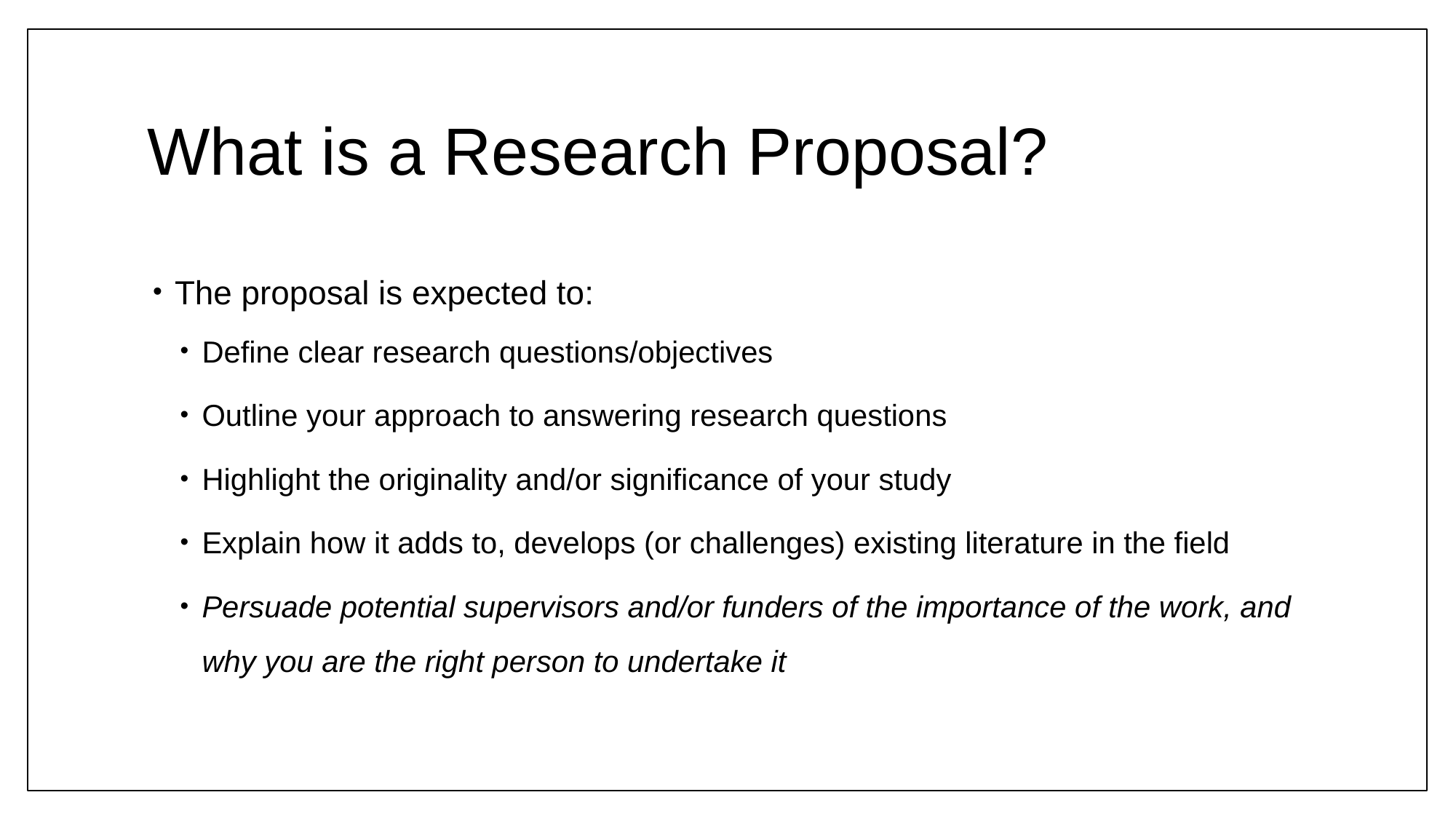

# What is a Research Proposal?
The proposal is expected to:
Define clear research questions/objectives
Outline your approach to answering research questions
Highlight the originality and/or significance of your study
Explain how it adds to, develops (or challenges) existing literature in the field
Persuade potential supervisors and/or funders of the importance of the work, and why you are the right person to undertake it